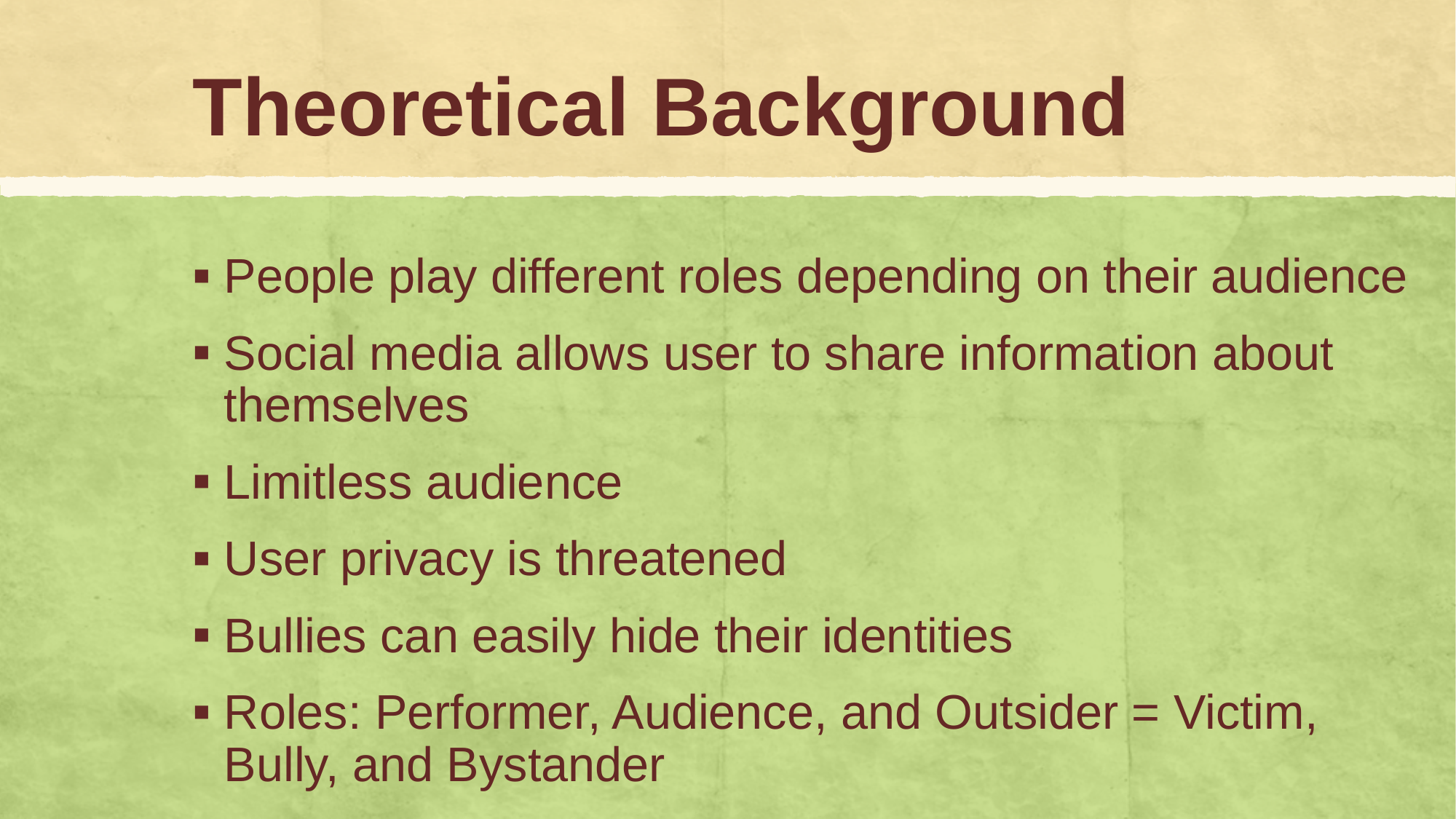

# Theoretical Background
People play different roles depending on their audience
Social media allows user to share information about themselves
Limitless audience
User privacy is threatened
Bullies can easily hide their identities
Roles: Performer, Audience, and Outsider = Victim, Bully, and Bystander